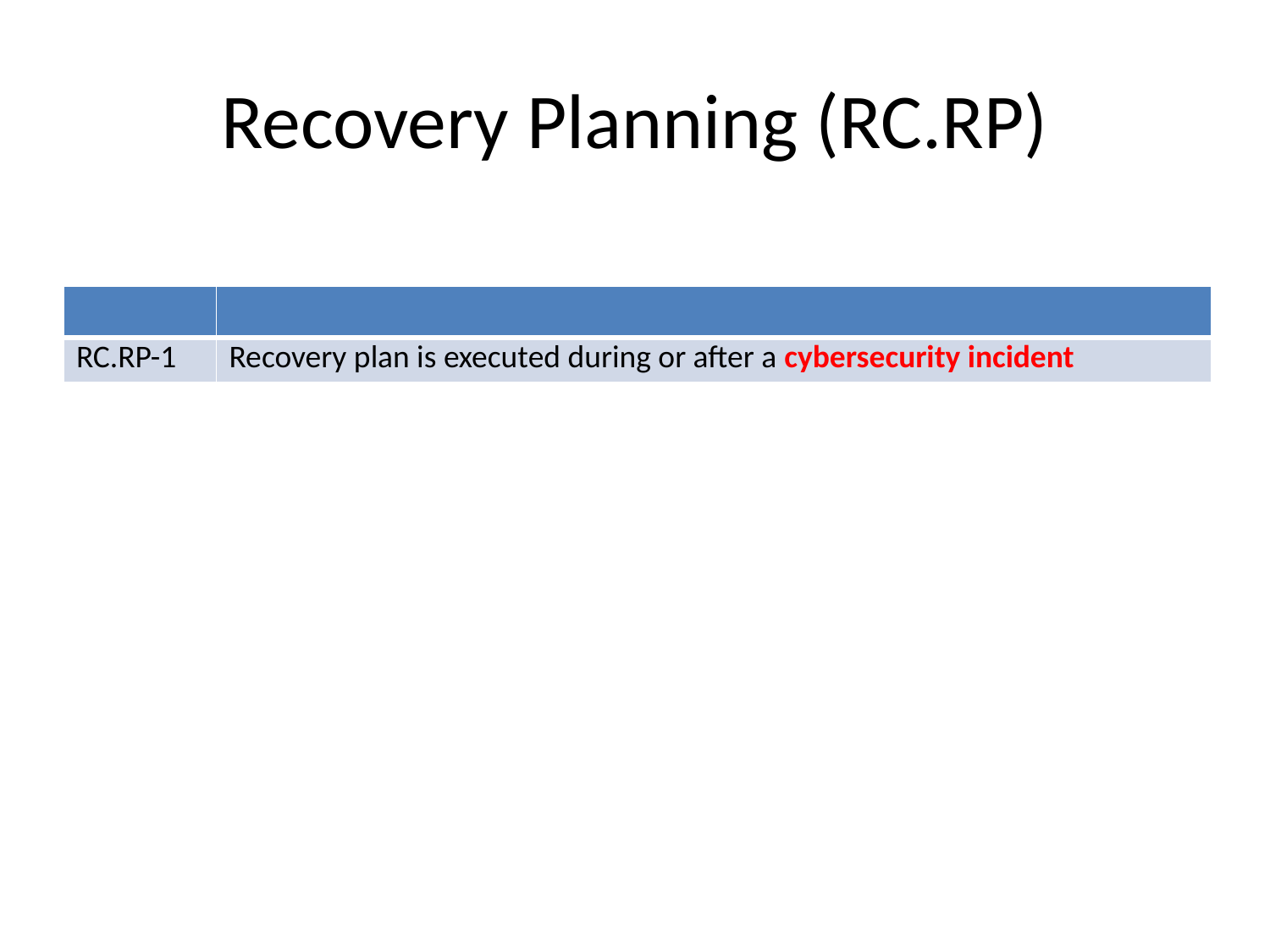

# Recovery Planning (RC.RP)
|  |  |
| --- | --- |
| RC.RP-1 | Recovery plan is executed during or after a cybersecurity incident |